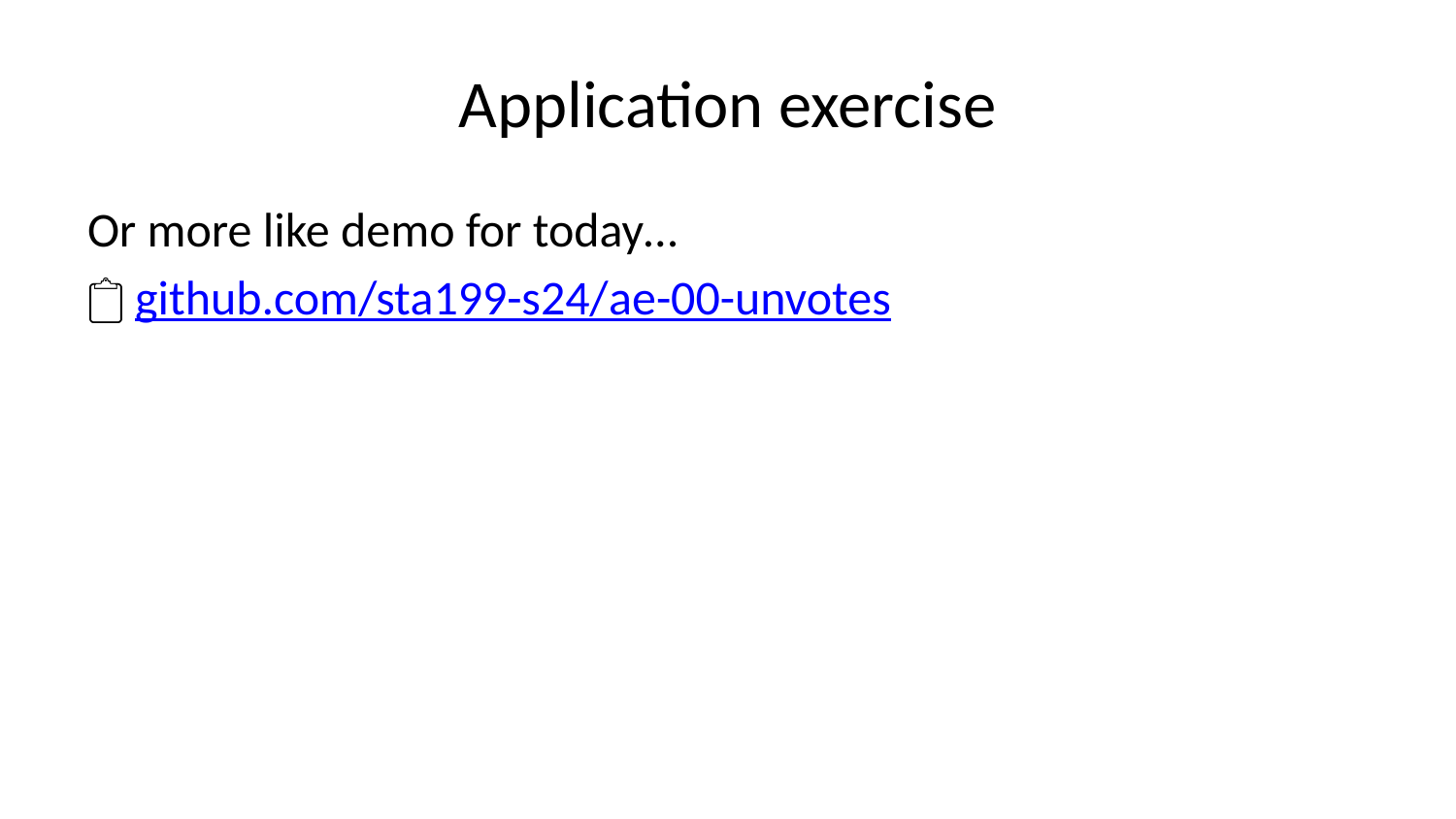

# Application exercise
Or more like demo for today…
📋 github.com/sta199-s24/ae-00-unvotes